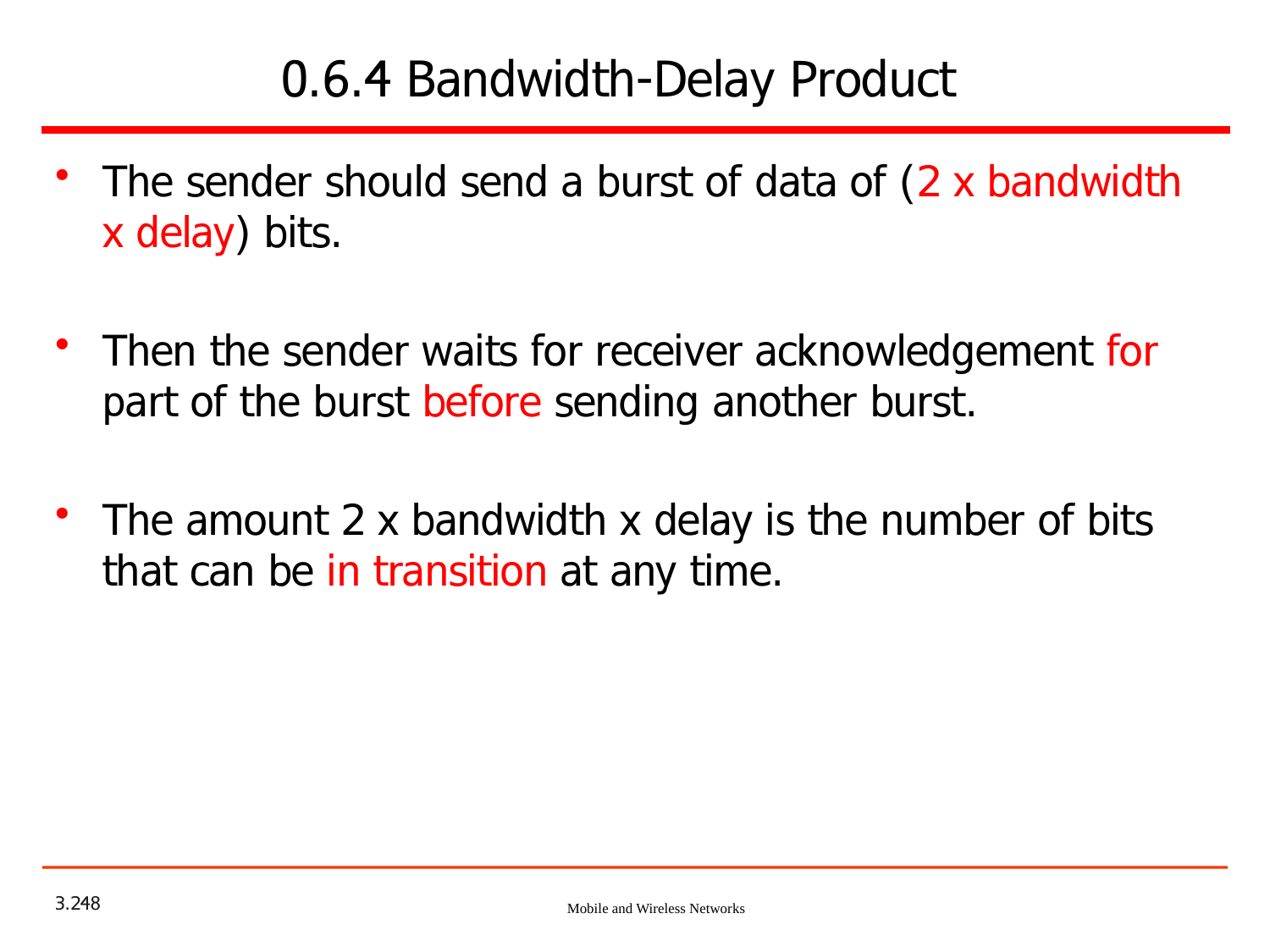

# 0.6.4 Bandwidth-Delay Product

The sender should send a burst of data of (2 x bandwidth x delay) bits.

Then the sender waits for receiver acknowledgement for part of the burst before sending another burst.

The amount 2 x bandwidth x delay is the number of bits that can be in transition at any time.
3.248
Mobile and Wireless Networks